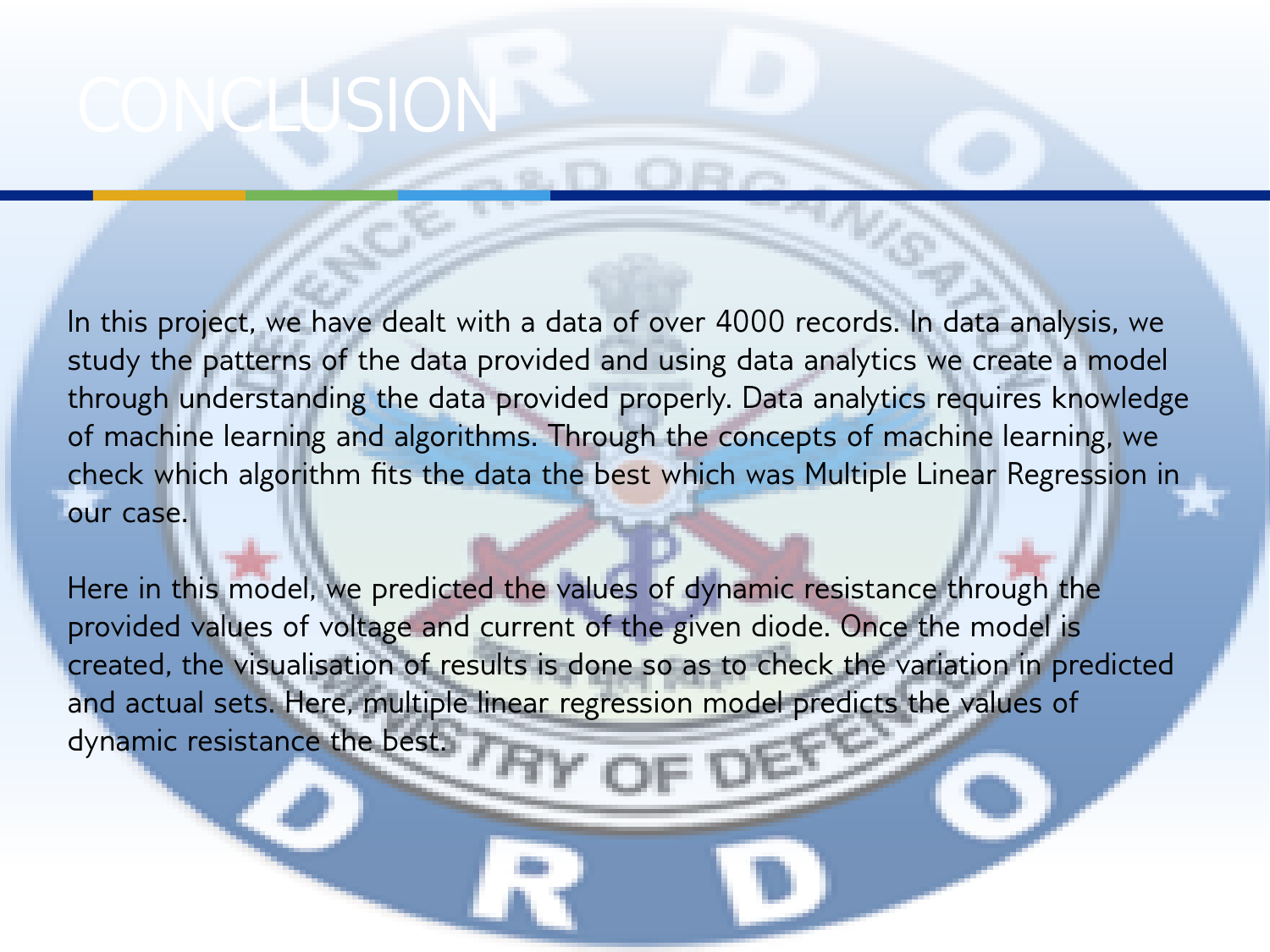

# CONCLUSION

In this project, we have dealt with a data of over 4000 records. In data analysis, we study the patterns of the data provided and using data analytics we create a model through understanding the data provided properly. Data analytics requires knowledge of machine learning and algorithms. Through the concepts of machine learning, we check which algorithm fits the data the best which was Multiple Linear Regression in our case.

Here in this model, we predicted the values of dynamic resistance through the provided values of voltage and current of the given diode. Once the model is created, the visualisation of results is done so as to check the variation in predicted and actual sets. Here, multiple linear regression model predicts the values of dynamic resistance the best.